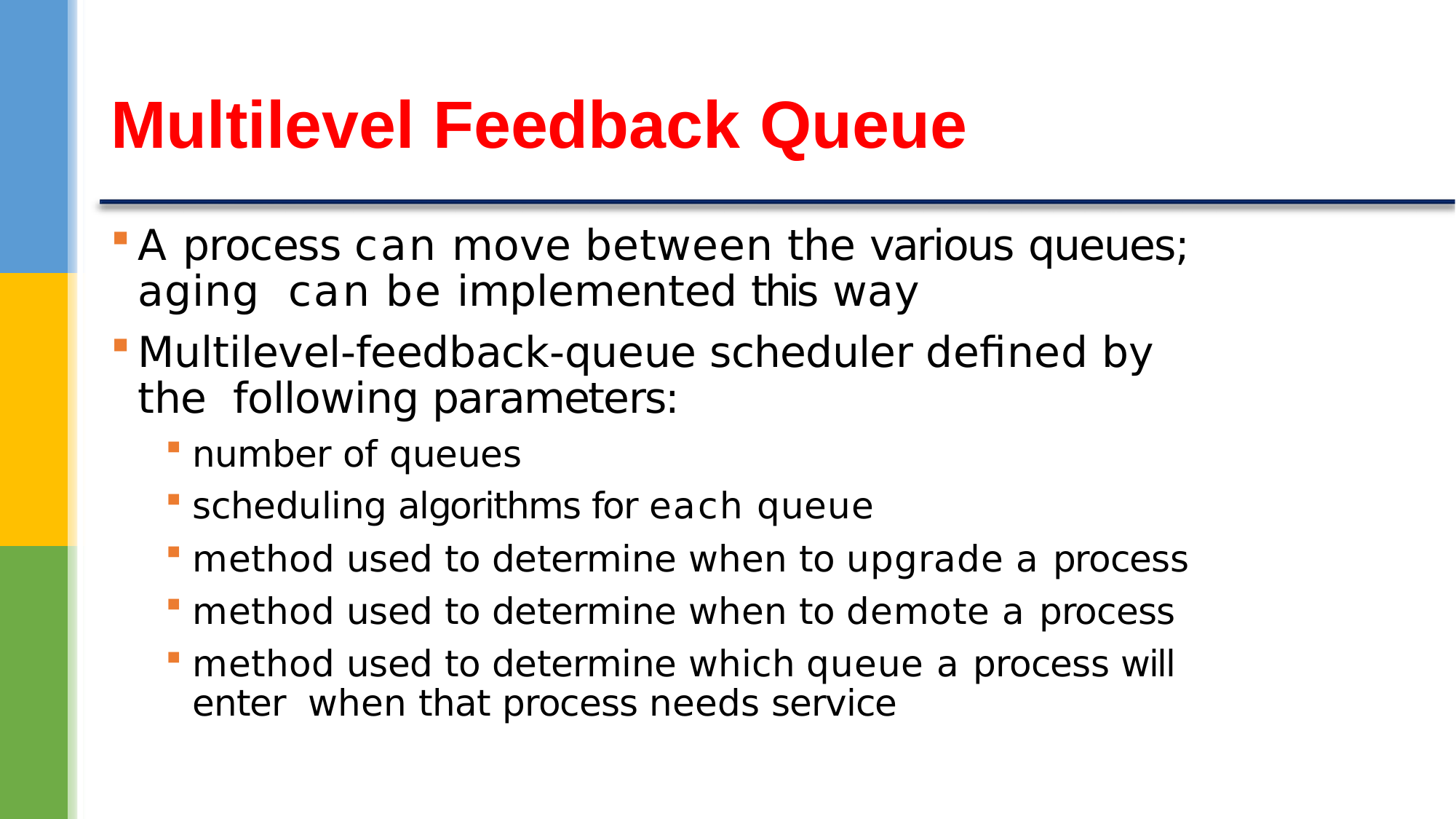

# Multilevel Feedback Queue

A process can move between the various queues; aging  can be implemented this way
Multilevel-feedback-queue scheduler defined by the  following parameters:
number of queues
scheduling algorithms for each queue
method used to determine when to upgrade a process
method used to determine when to demote a process
method used to determine which queue a process will enter  when that process needs service